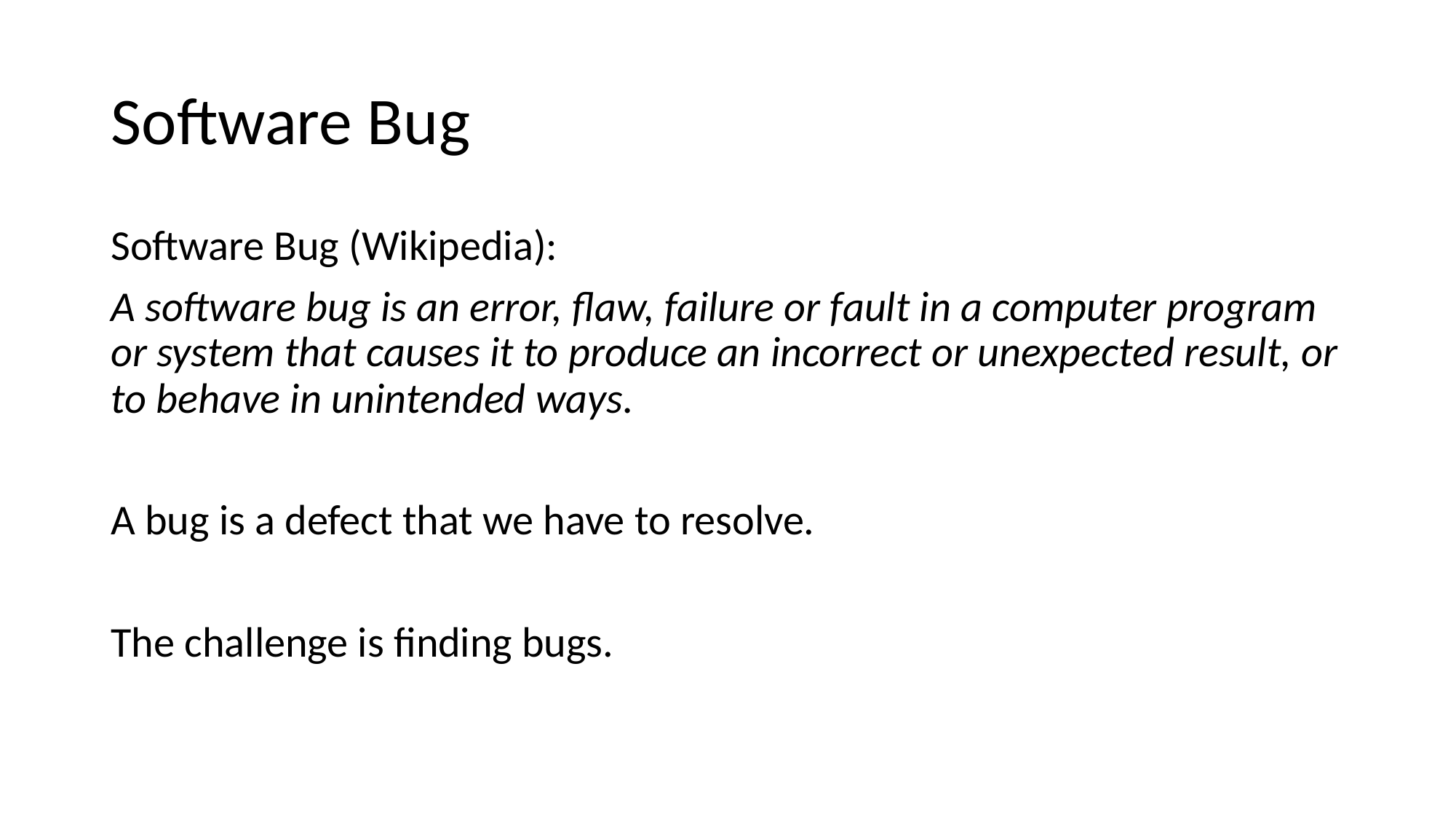

# Software Bug
Software Bug (Wikipedia):
A software bug is an error, flaw, failure or fault in a computer program or system that causes it to produce an incorrect or unexpected result, or to behave in unintended ways.

A bug is a defect that we have to resolve.

The challenge is finding bugs.